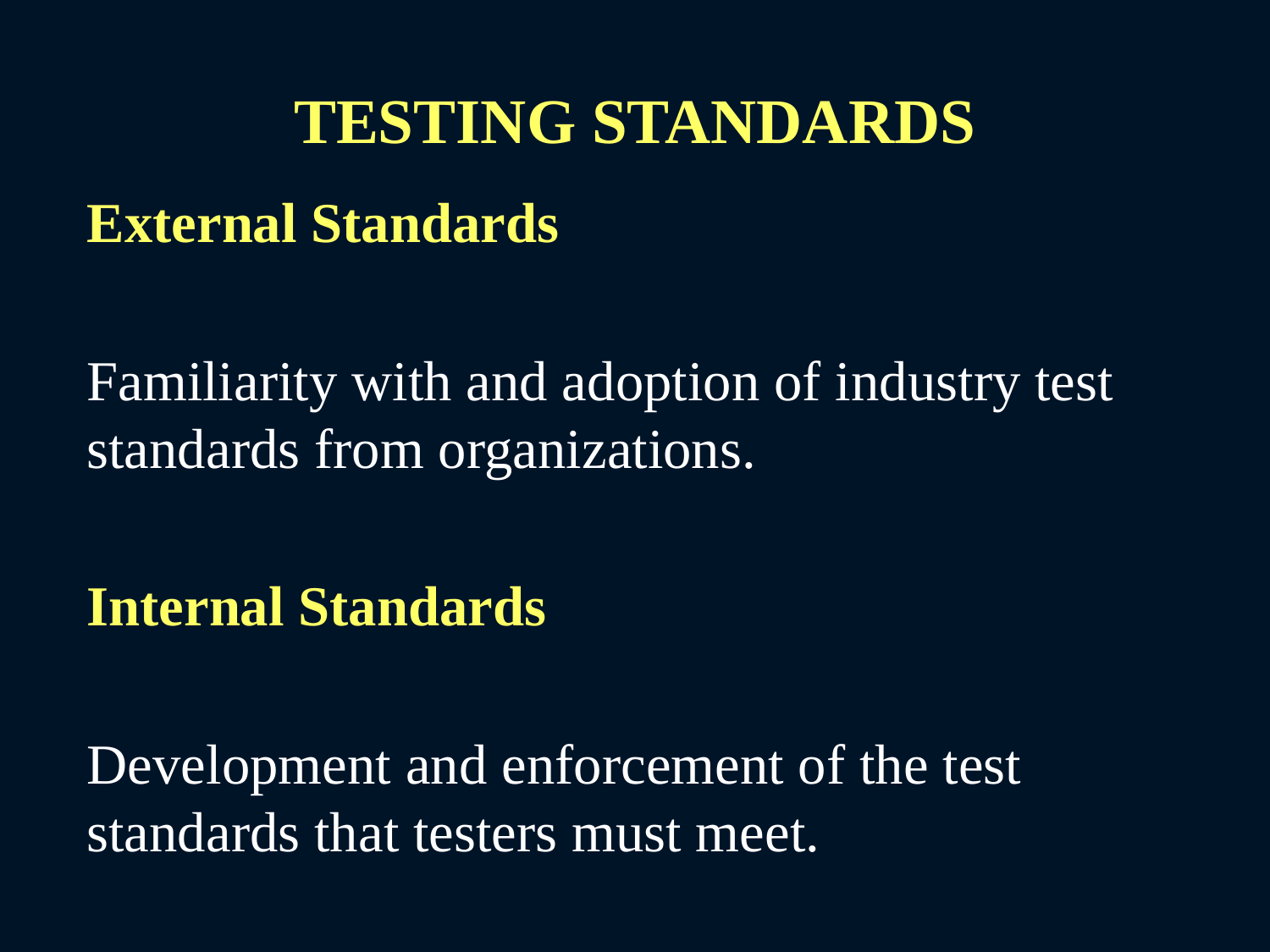

# TESTING STANDARDS
External Standards

Familiarity with and adoption of industry test standards from organizations.

Internal Standards

Development and enforcement of the test standards that testers must meet.